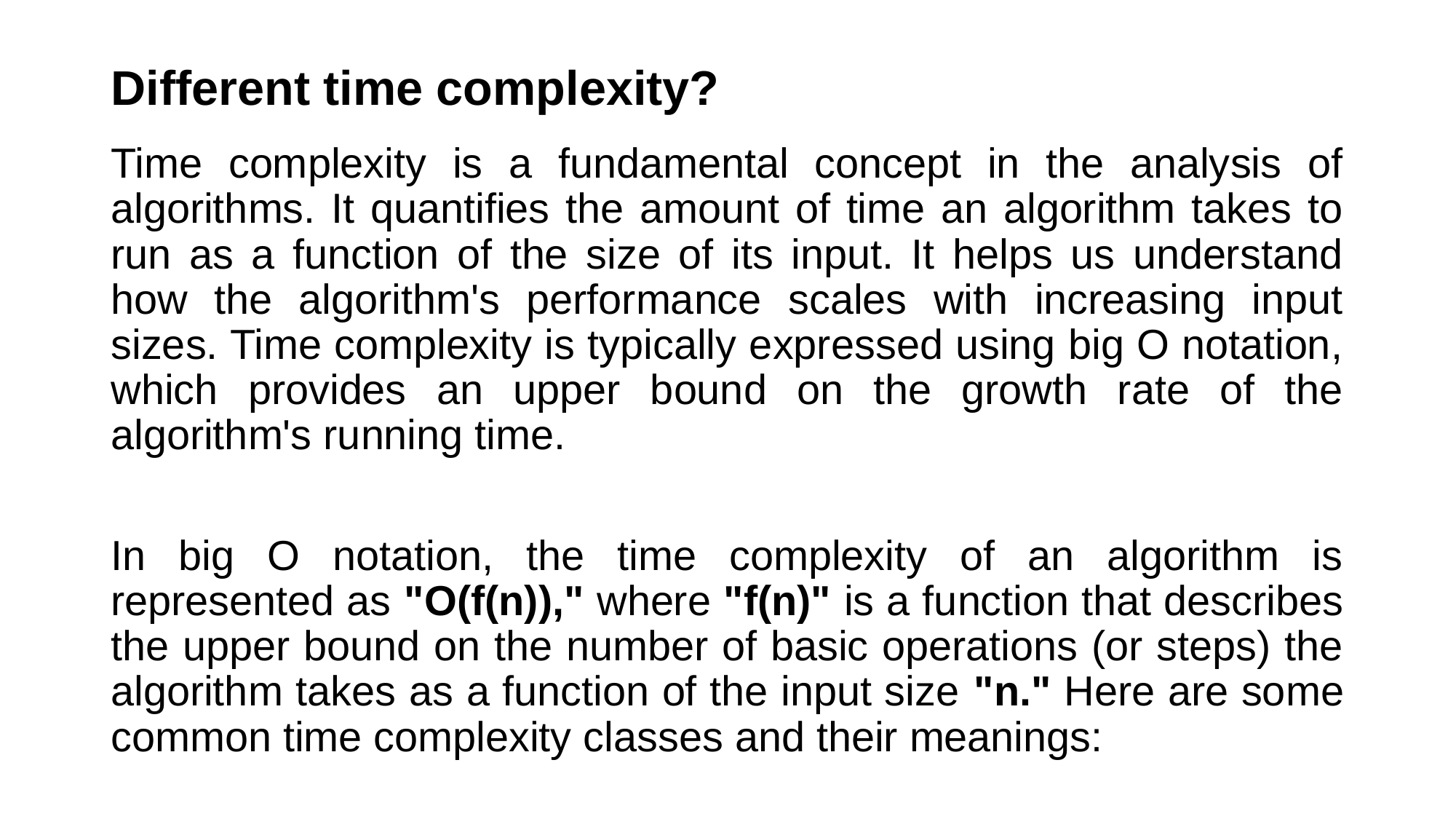

# Different time complexity?
Time complexity is a fundamental concept in the analysis of algorithms. It quantifies the amount of time an algorithm takes to run as a function of the size of its input. It helps us understand how the algorithm's performance scales with increasing input sizes. Time complexity is typically expressed using big O notation, which provides an upper bound on the growth rate of the algorithm's running time.

In big O notation, the time complexity of an algorithm is represented as "O(f(n))," where "f(n)" is a function that describes the upper bound on the number of basic operations (or steps) the algorithm takes as a function of the input size "n." Here are some common time complexity classes and their meanings: